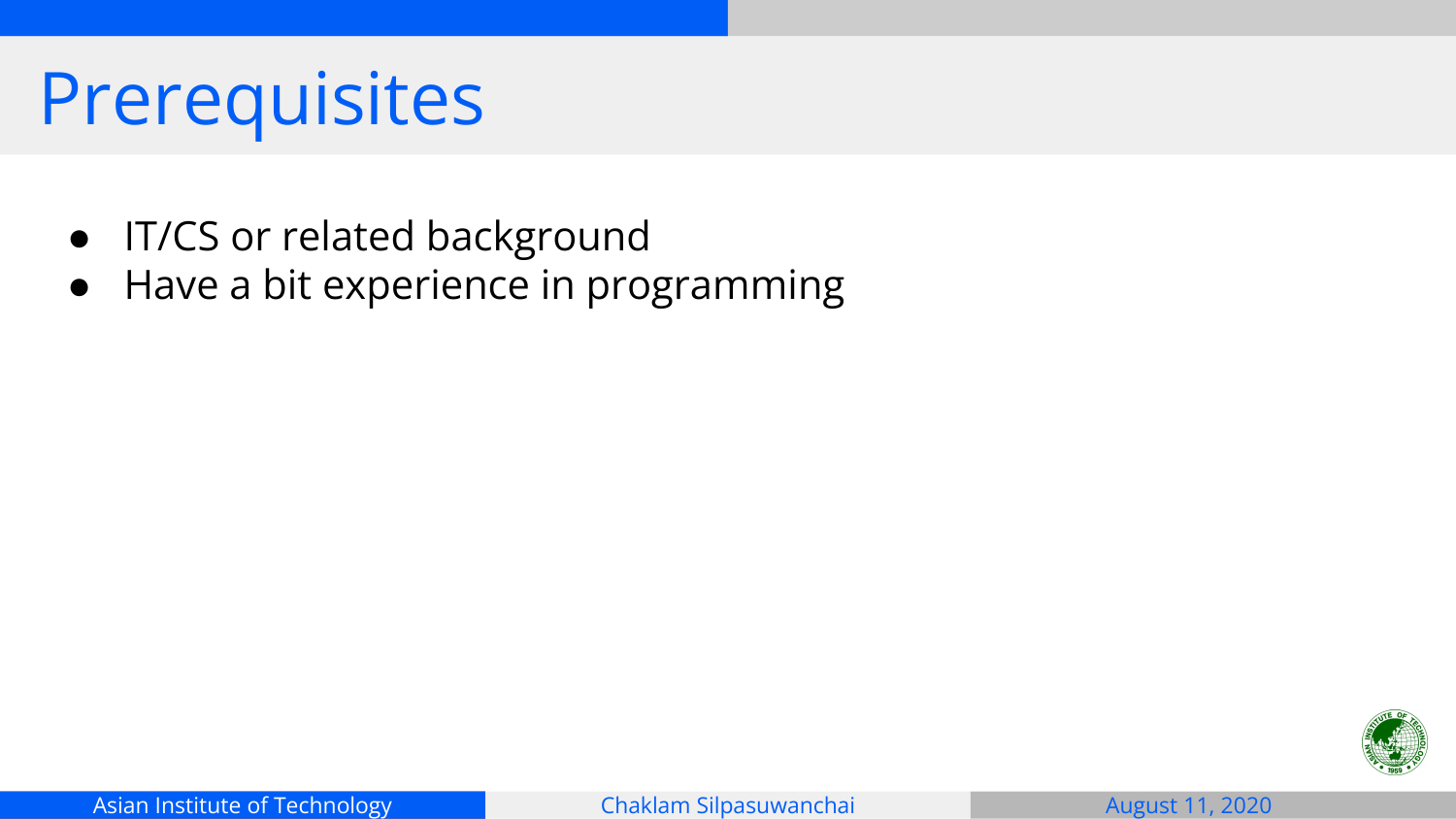

# Prerequisites
IT/CS or related background
Have a bit experience in programming